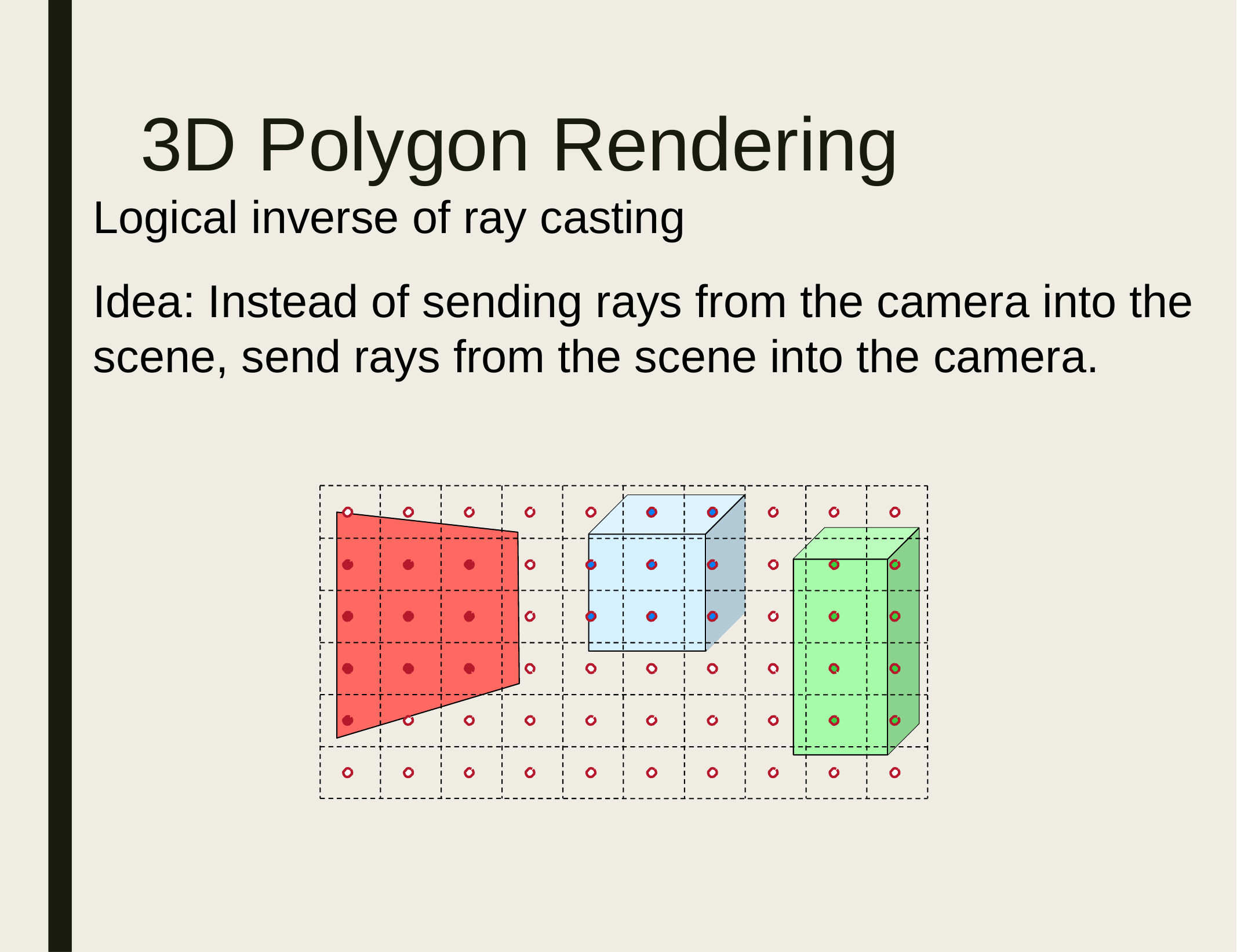

# 3D Polygon Rendering
Logical inverse of ray casting
Idea: Instead of sending rays from the camera into the scene, send rays from the scene into the camera.